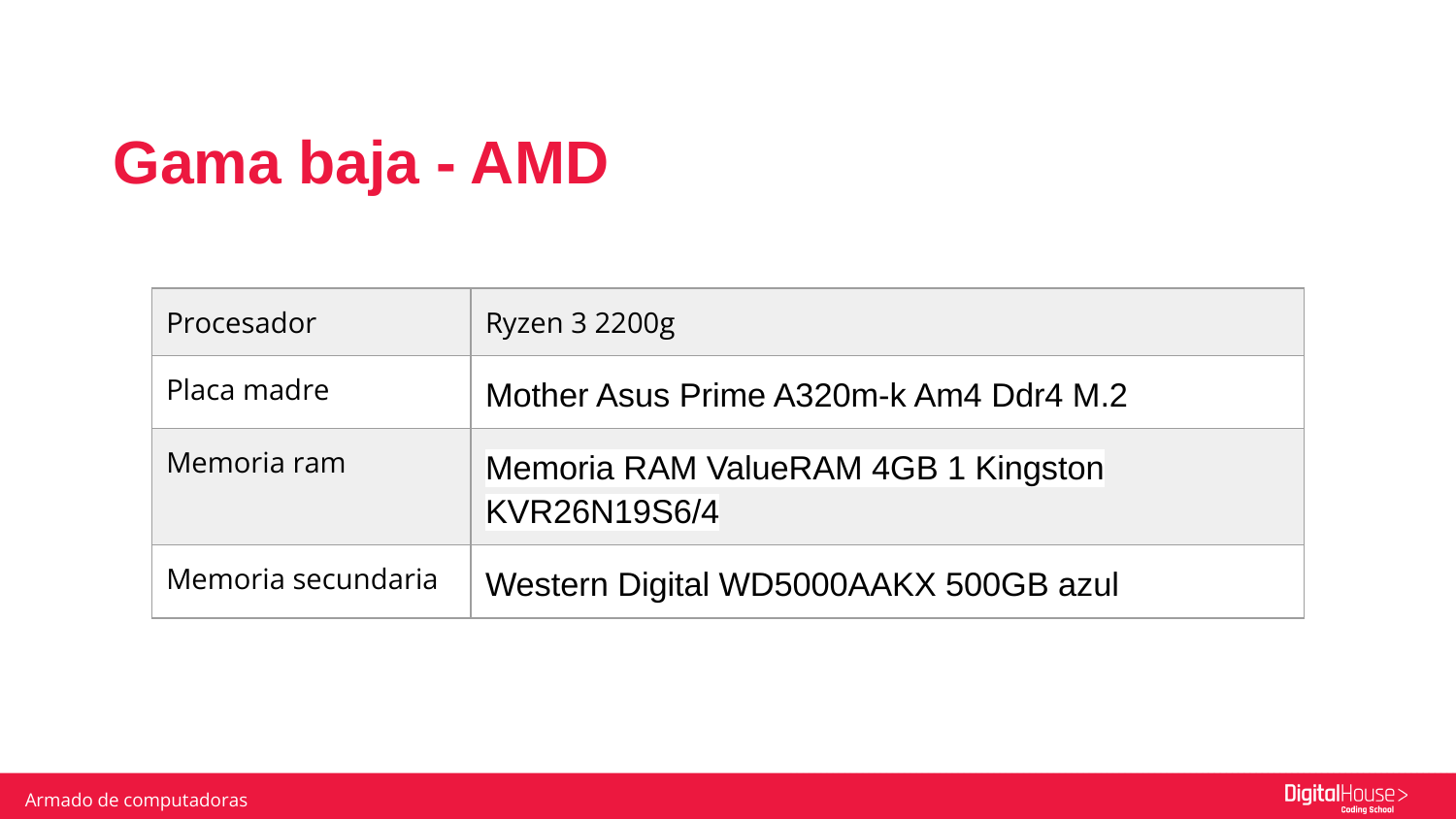

Gama baja - AMD

| Procesador | Ryzen 3 2200g |
| --- | --- |
| Placa madre | Mother Asus Prime A320m-k Am4 Ddr4 M.2 |
| Memoria ram | Memoria RAM ValueRAM 4GB 1 Kingston KVR26N19S6/4 |
| Memoria secundaria | Western Digital WD5000AAKX 500GB azul |